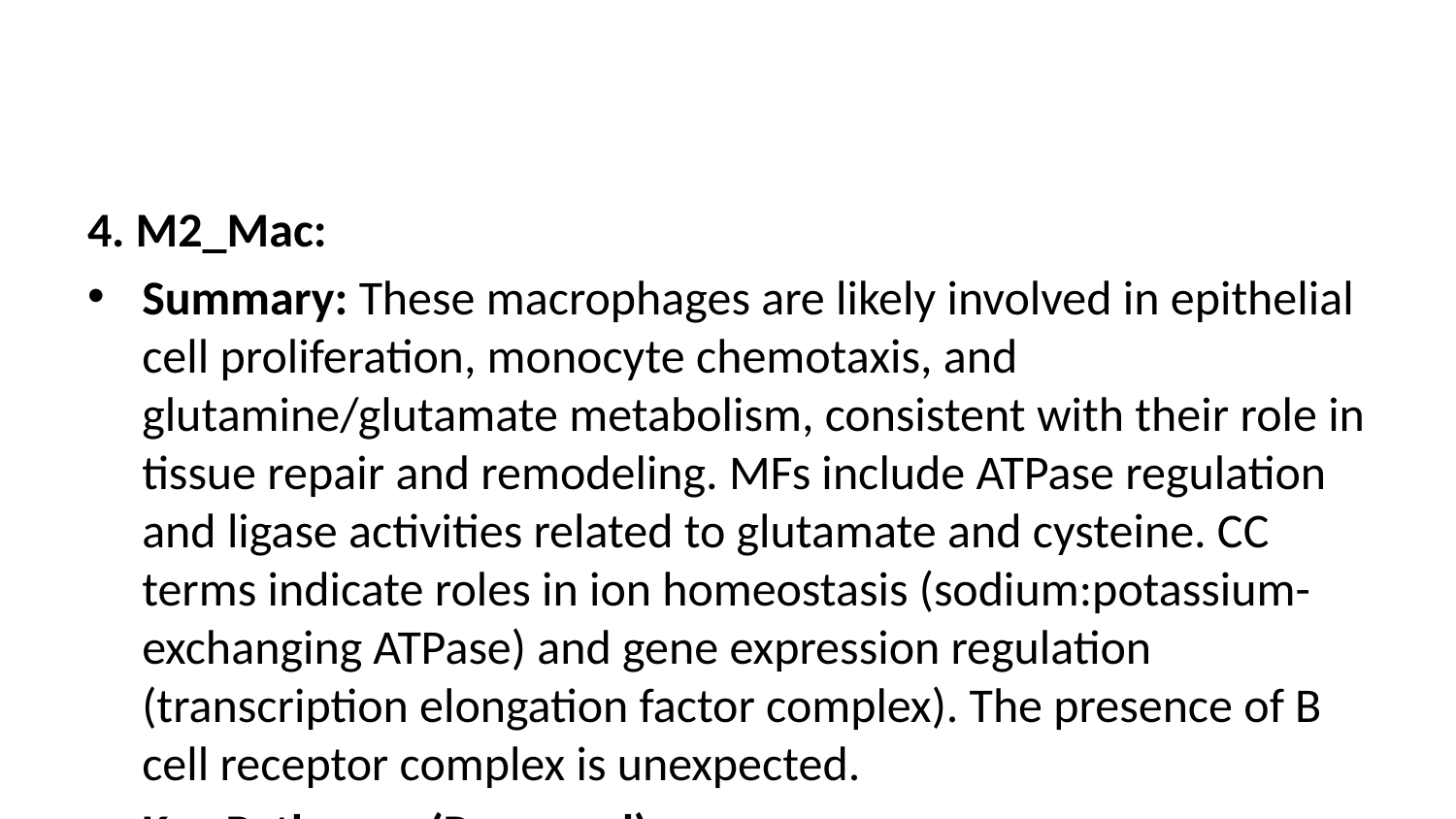

4. M2_Mac:
Summary: These macrophages are likely involved in epithelial cell proliferation, monocyte chemotaxis, and glutamine/glutamate metabolism, consistent with their role in tissue repair and remodeling. MFs include ATPase regulation and ligase activities related to glutamate and cysteine. CC terms indicate roles in ion homeostasis (sodium:potassium-exchanging ATPase) and gene expression regulation (transcription elongation factor complex). The presence of B cell receptor complex is unexpected.
Key Pathways (Proposed):
BP: Monocyte Chemotaxis / Mononuclear Cell Migration, Glutamine Biosynthetic/Metabolic Process.
MF: Acid-Ammonia (Or Amide) Ligase Activity, Glutamate-Cysteine Ligase Activity.
CC: Sodium:Potassium-Exchanging ATPase Complex, Transcription Elongation Factor Complex.